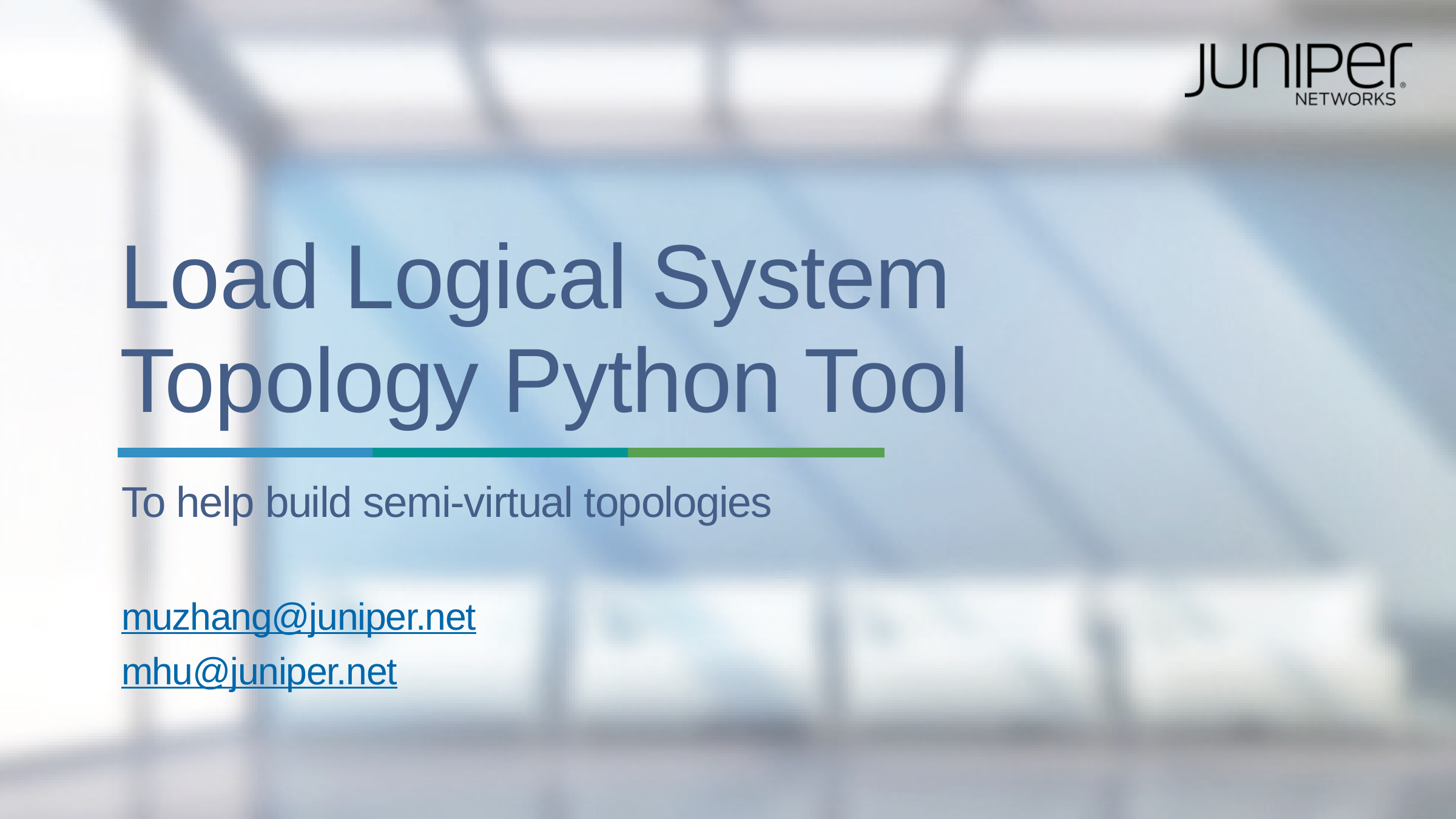

# Load Logical System Topology Python Tool
To help build semi-virtual topologies
muzhang@juniper.net
mhu@juniper.net